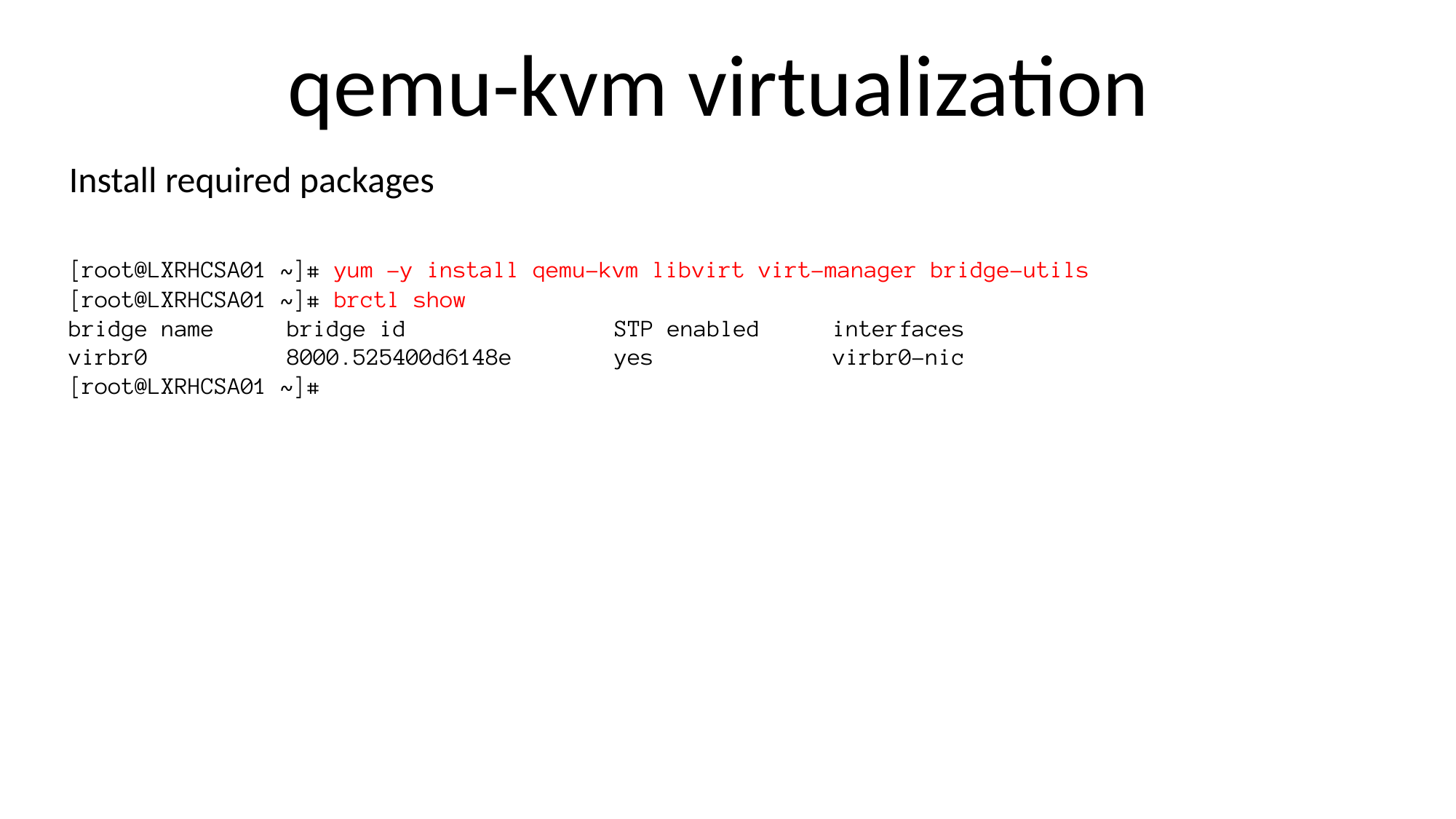

# qemu-kvm virtualization
Install required packages

[root@LXRHCSA01 ~]# yum -y install qemu-kvm libvirt virt-manager bridge-utils
[root@LXRHCSA01 ~]# brctl show
bridge name	bridge id		STP enabled	interfaces
virbr0		8000.525400d6148e	yes		virbr0-nic
[root@LXRHCSA01 ~]#